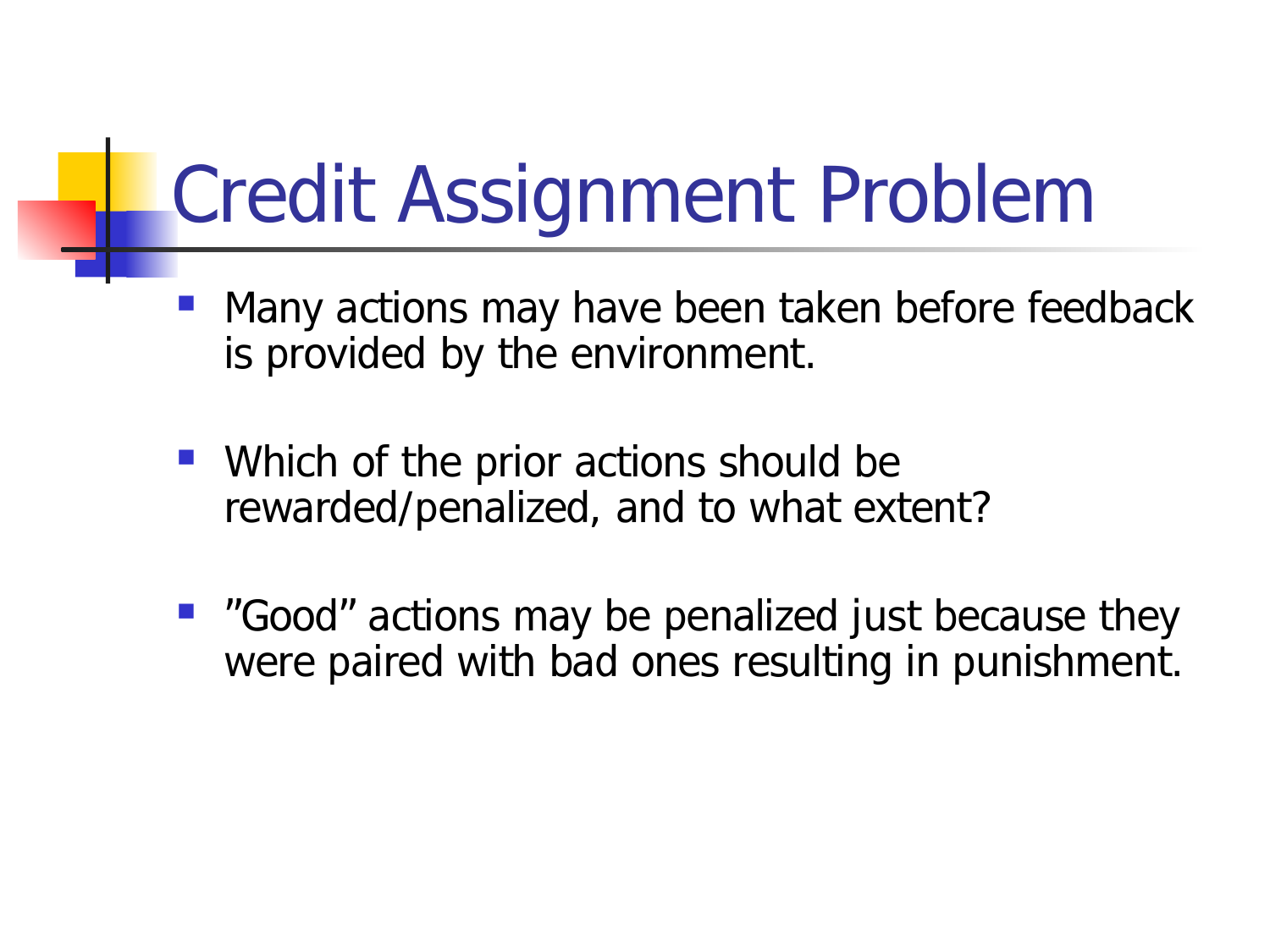

# Credit Assignment Problem
Many actions may have been taken before feedback is provided by the environment.

Which of the prior actions should be rewarded/penalized, and to what extent?

”Good” actions may be penalized just because they were paired with bad ones resulting in punishment.